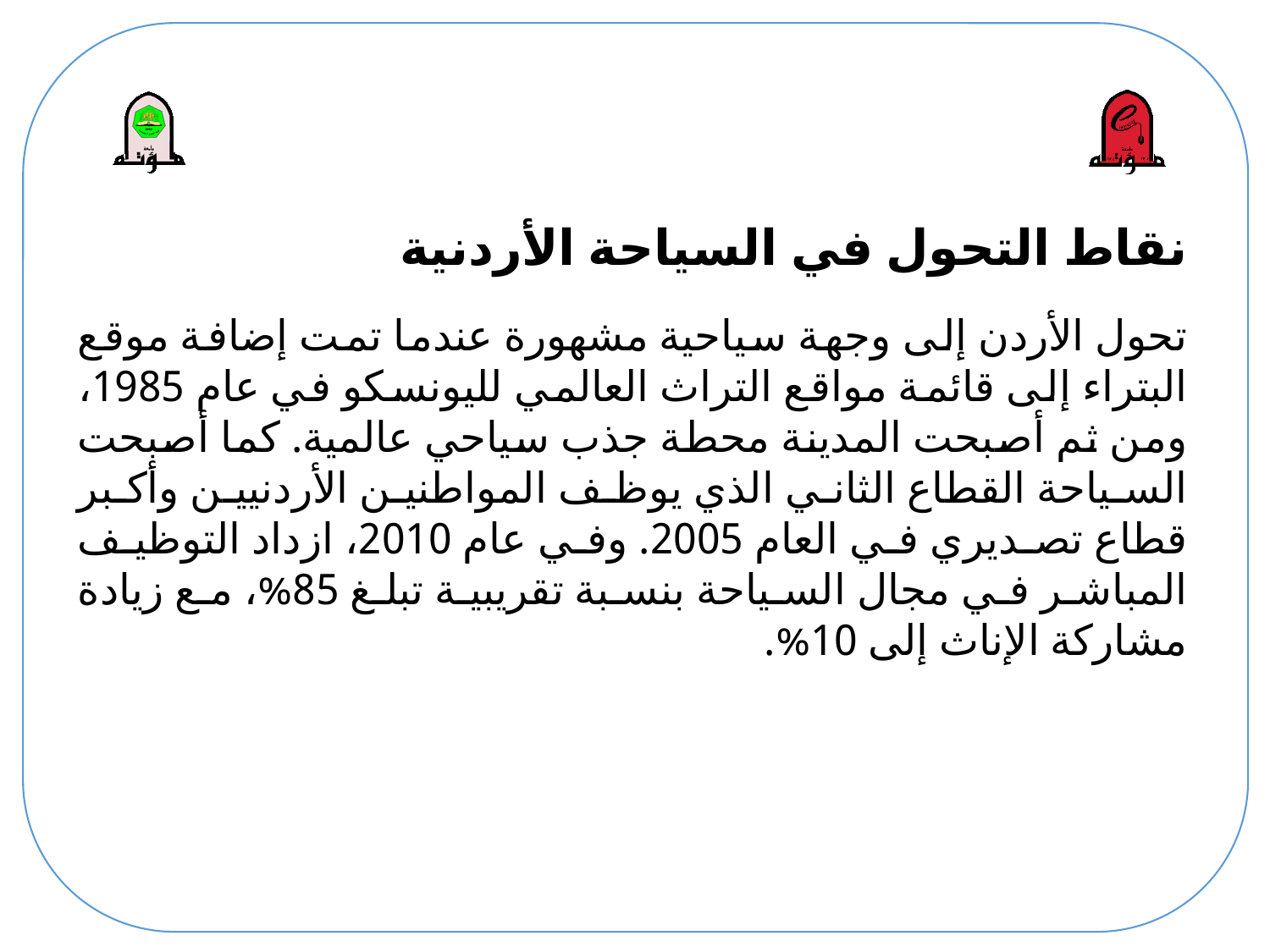

# نقاط التحول في السياحة الأردنية
تحول الأردن إلى وجهة سياحية مشهورة عندما تمت إضافة موقع البتراء إلى قائمة مواقع التراث العالمي لليونسكو في عام 1985، ومن ثم أصبحت المدينة محطة جذب سياحي عالمية. كما أصبحت السياحة القطاع الثاني الذي يوظف المواطنين الأردنيين وأكبر قطاع تصديري في العام 2005. وفي عام 2010، ازداد التوظيف المباشر في مجال السياحة بنسبة تقريبية تبلغ 85%، مع زيادة مشاركة الإناث إلى 10%.